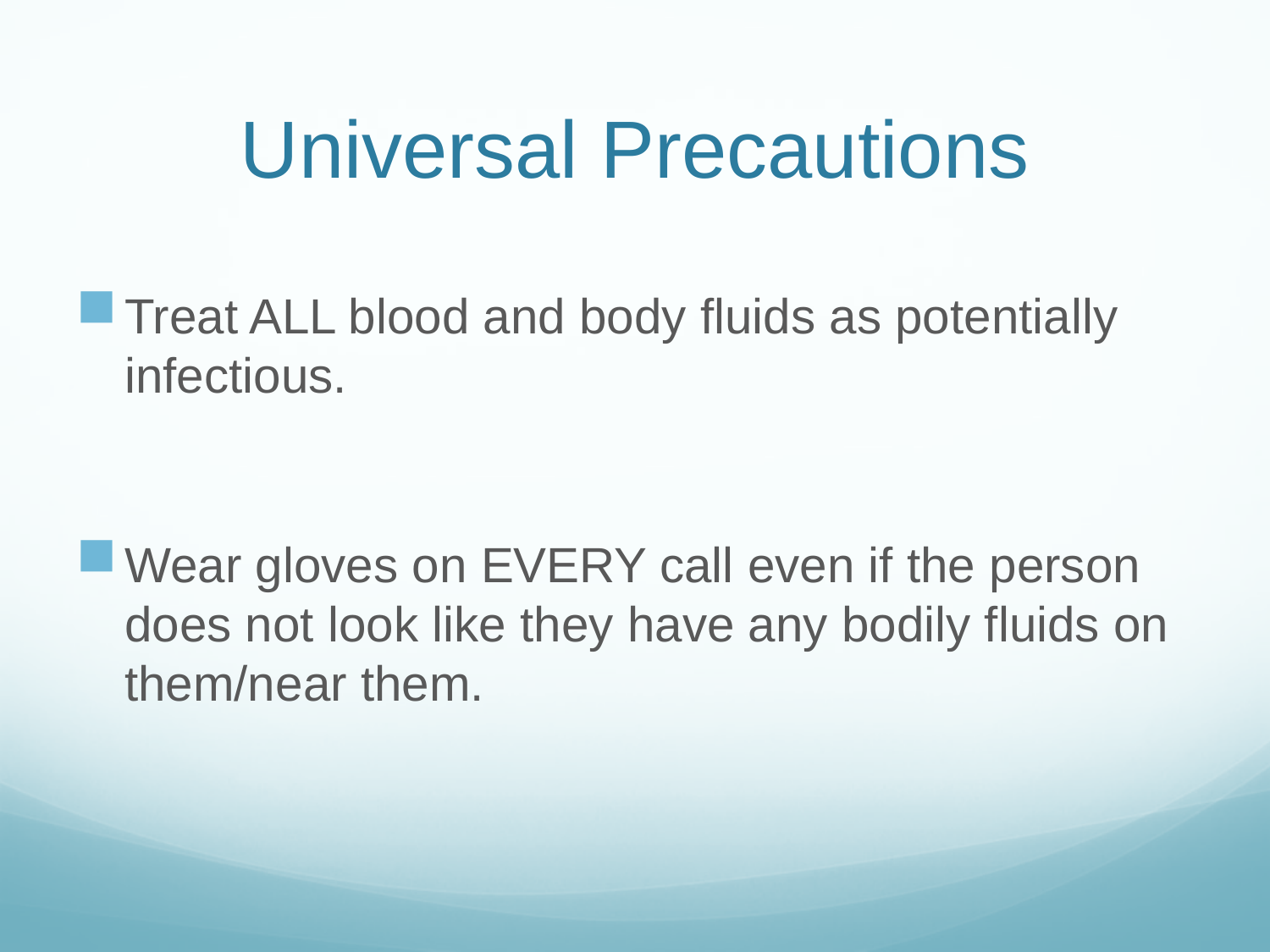

# Universal Precautions
Treat ALL blood and body fluids as potentially infectious.

Wear gloves on EVERY call even if the person does not look like they have any bodily fluids on them/near them.